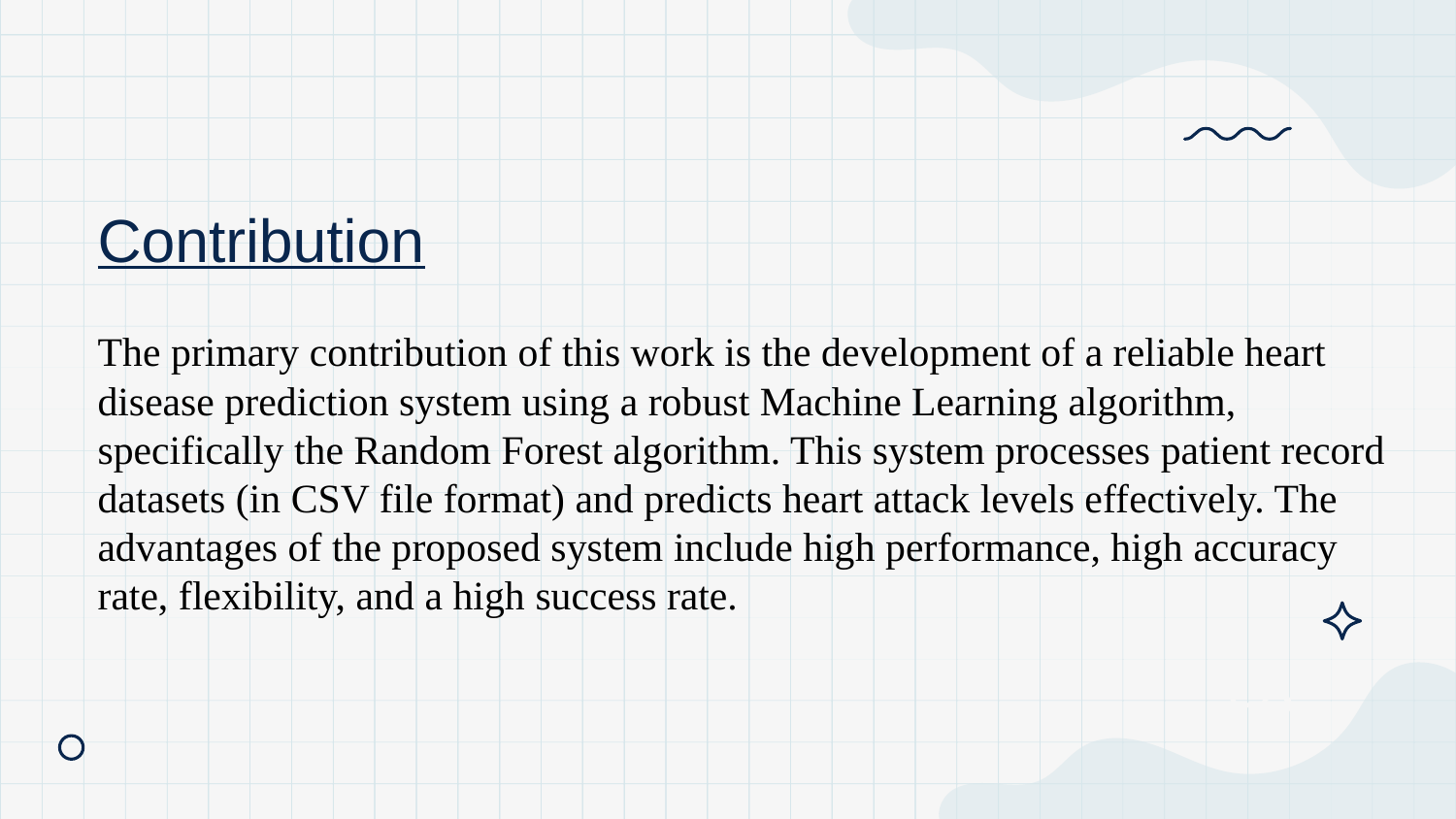

# The primary contribution of this work is the development of a reliable heart disease prediction system using a robust Machine Learning algorithm, specifically the Random Forest algorithm. This system processes patient record datasets (in CSV file format) and predicts heart attack levels effectively. The advantages of the proposed system include high performance, high accuracy rate, flexibility, and a high success rate.
Contribution

+8